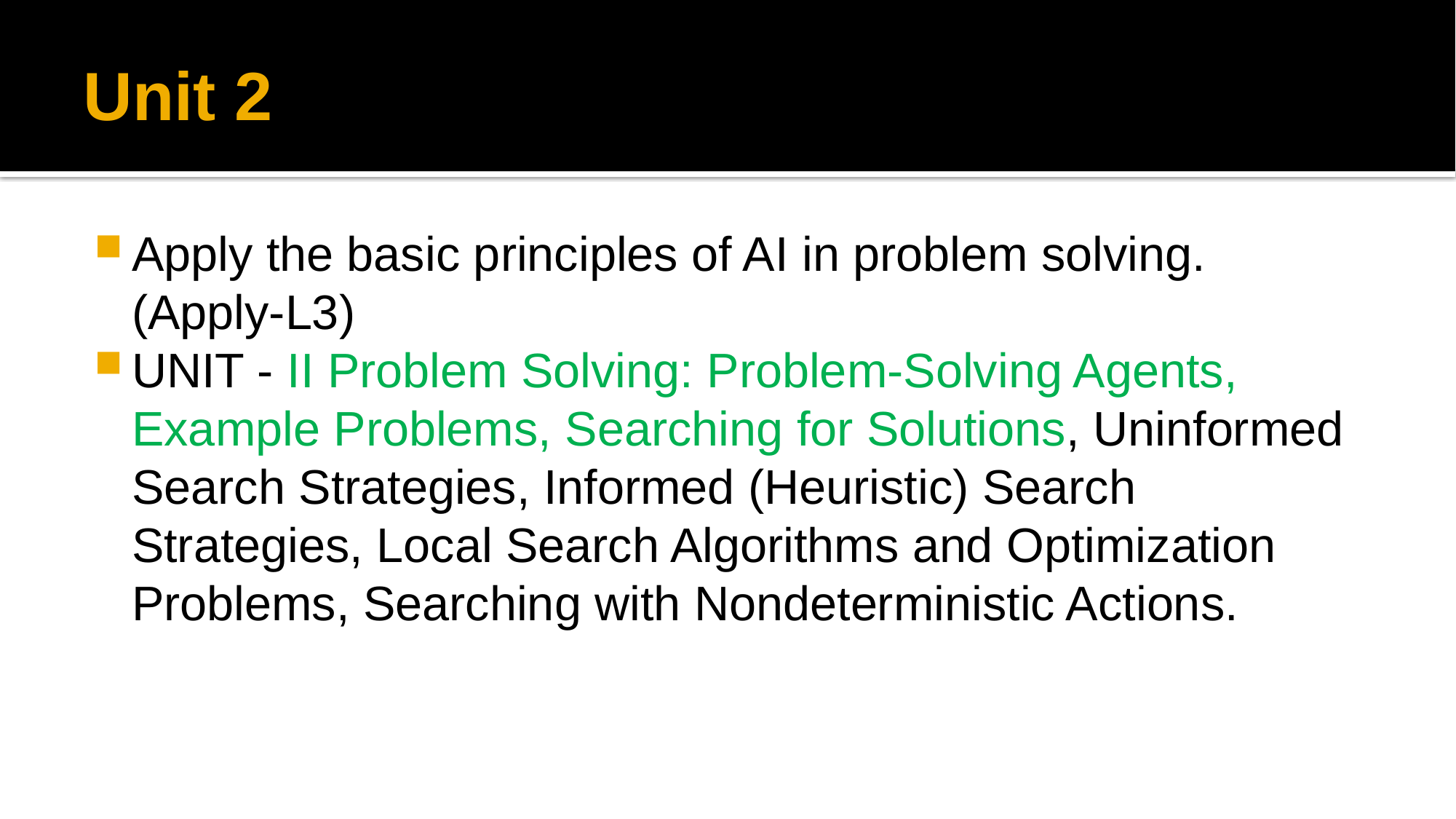

# Unit 2
Apply the basic principles of AI in problem solving. (Apply-L3)
UNIT - II Problem Solving: Problem-Solving Agents, Example Problems, Searching for Solutions, Uninformed Search Strategies, Informed (Heuristic) Search Strategies, Local Search Algorithms and Optimization Problems, Searching with Nondeterministic Actions.